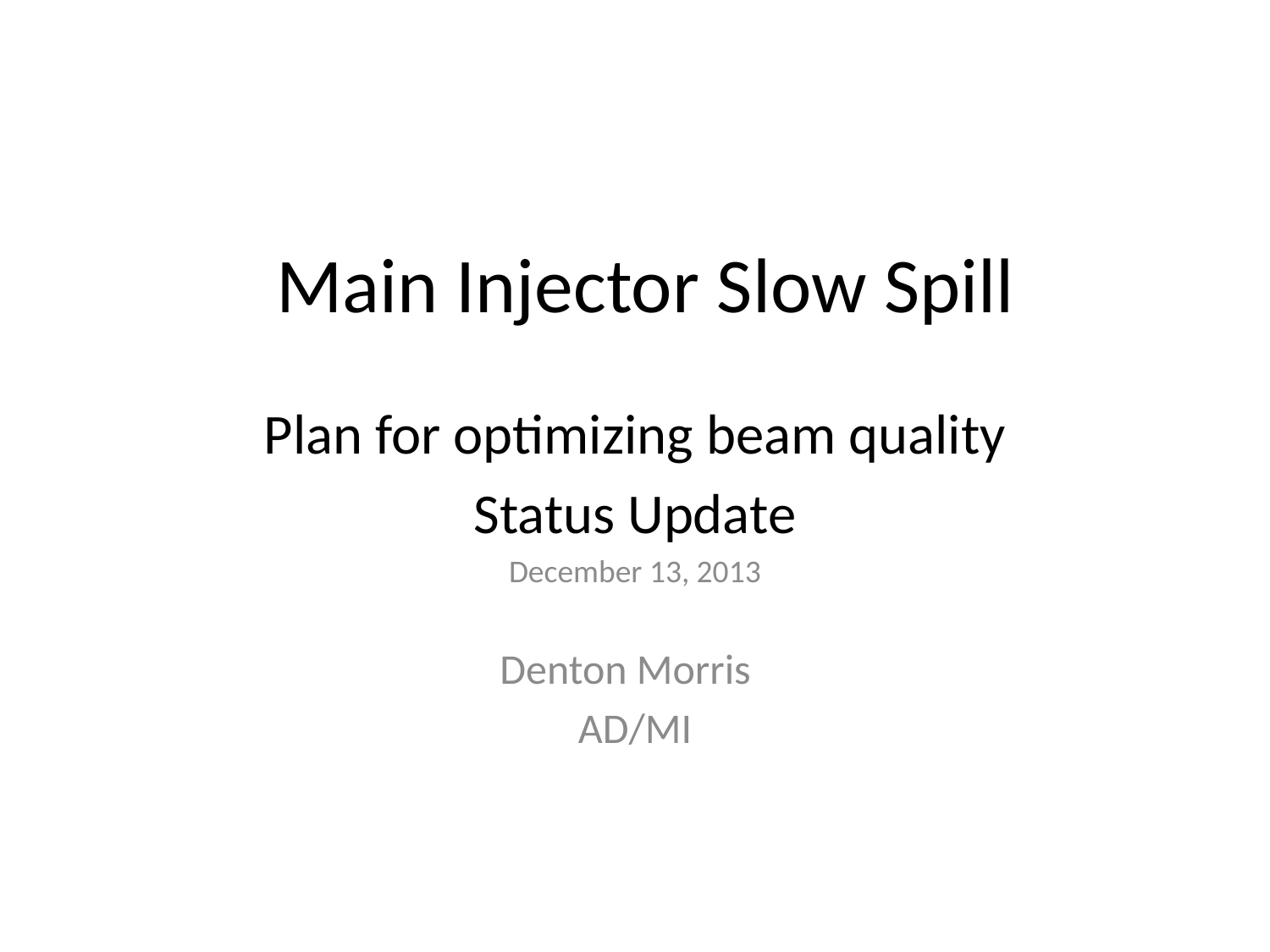

# Main Injector Slow Spill
Plan for optimizing beam quality
Status Update
December 13, 2013

Denton Morris
AD/MI